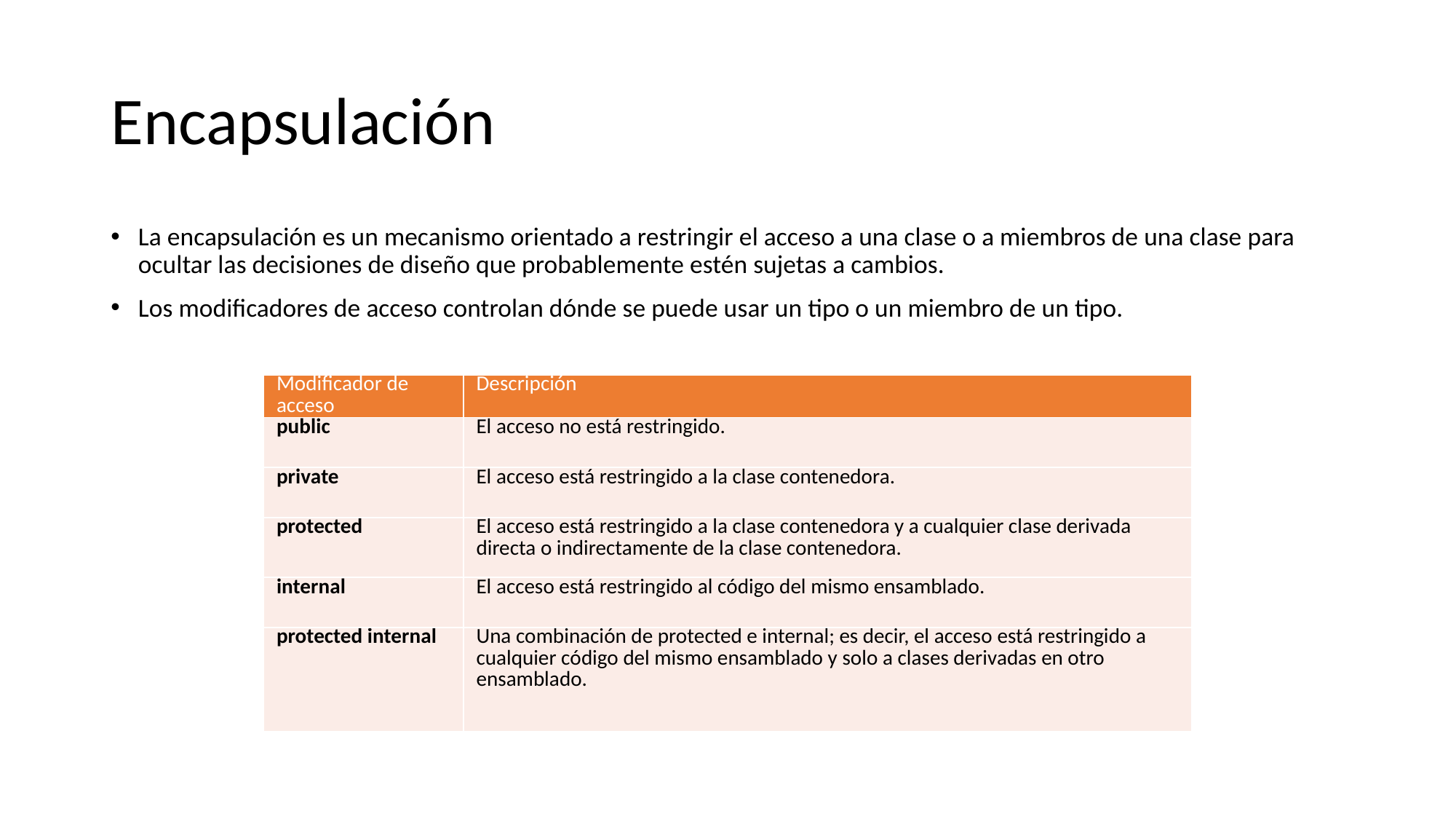

# Encapsulación
La encapsulación es un mecanismo orientado a restringir el acceso a una clase o a miembros de una clase para ocultar las decisiones de diseño que probablemente estén sujetas a cambios.
Los modificadores de acceso controlan dónde se puede usar un tipo o un miembro de un tipo.

| Modificador de acceso | Descripción |
| --- | --- |
| public | El acceso no está restringido. |
| private | El acceso está restringido a la clase contenedora. |
| protected | El acceso está restringido a la clase contenedora y a cualquier clase derivada directa o indirectamente de la clase contenedora. |
| internal | El acceso está restringido al código del mismo ensamblado. |
| protected internal | Una combinación de protected e internal; es decir, el acceso está restringido a cualquier código del mismo ensamblado y solo a clases derivadas en otro ensamblado. |